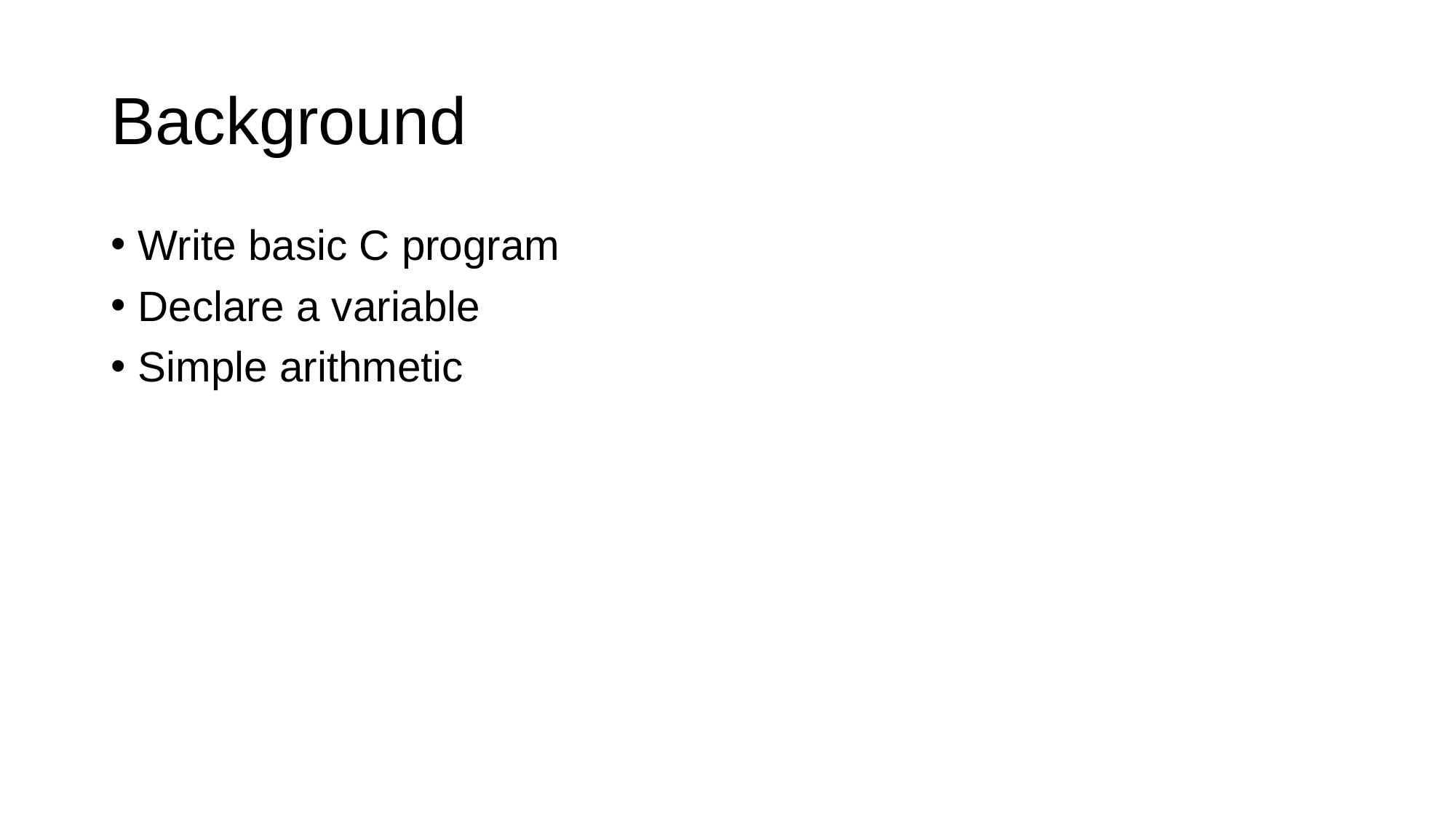

# Background
Write basic C program
Declare a variable
Simple arithmetic